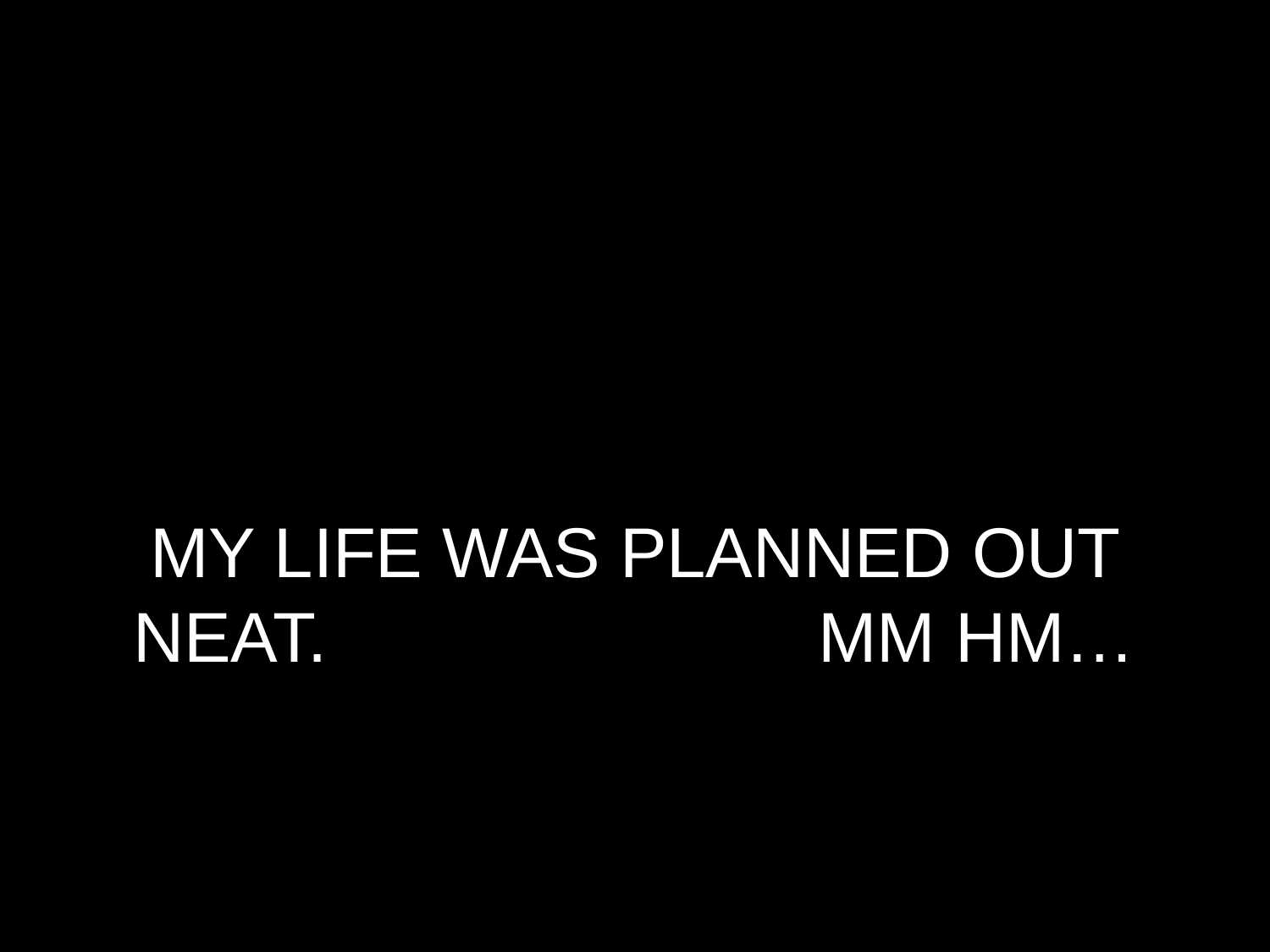

# MY LIFE WAS PLANNED OUT NEAT.                         MM HM…